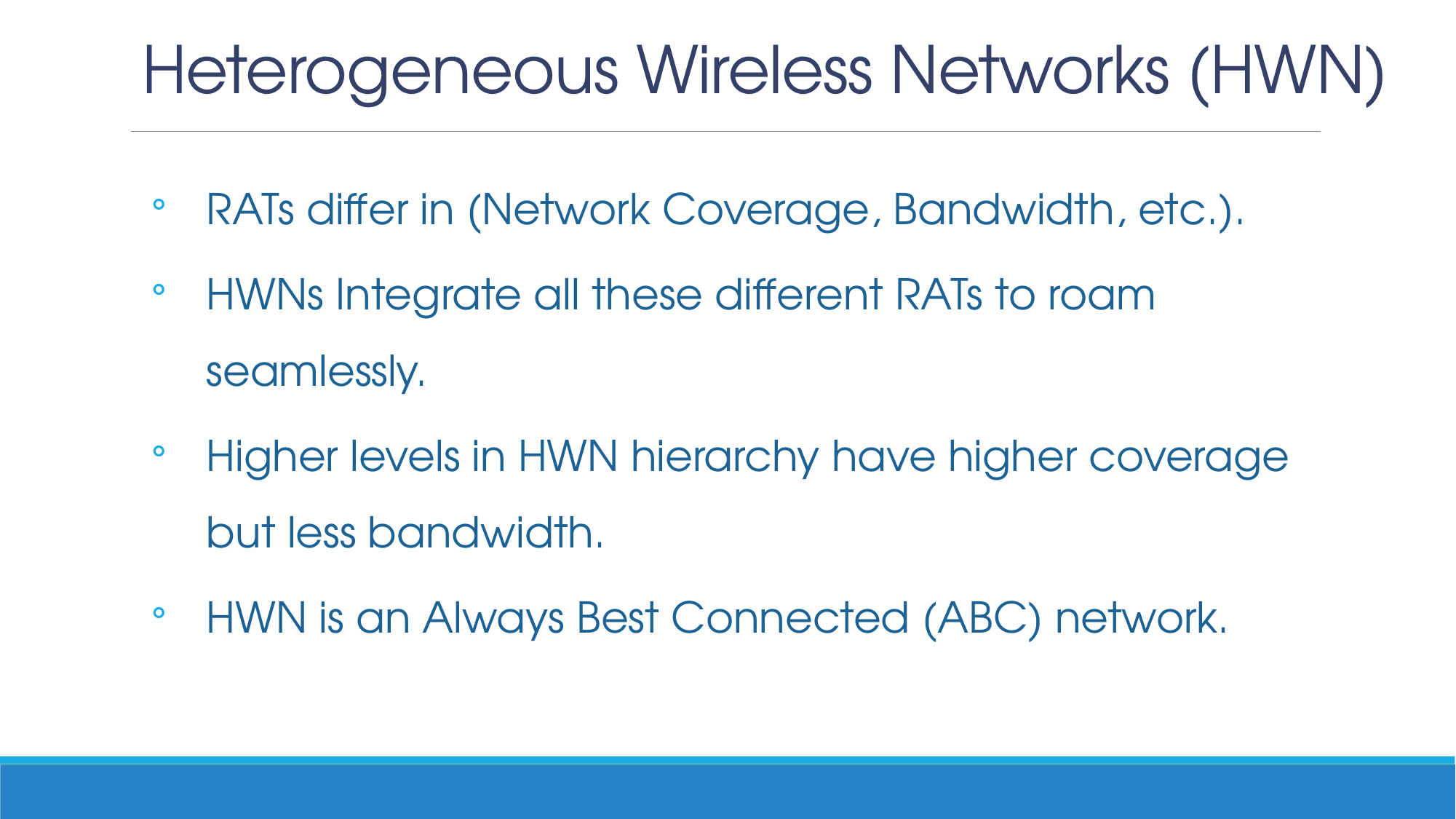

# Heterogeneous Wireless Networks (HWN)
RATs differ in (Network Coverage, Bandwidth, etc.).
HWNs Integrate all these different RATs to roam seamlessly.
Higher levels in HWN hierarchy have higher coverage but less bandwidth.
HWN is an Always Best Connected (ABC) network.